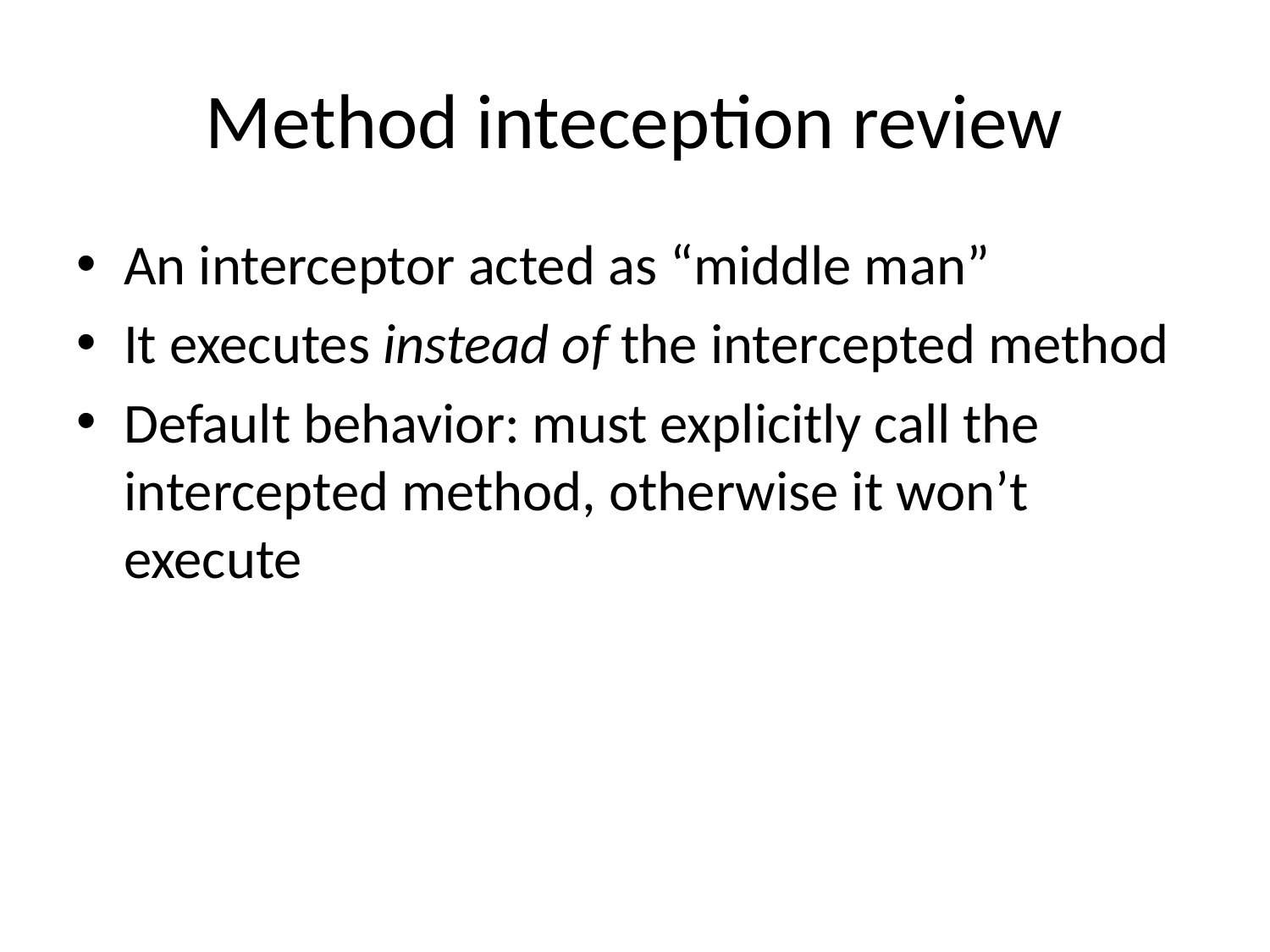

# Method inteception review
An interceptor acted as “middle man”
It executes instead of the intercepted method
Default behavior: must explicitly call the intercepted method, otherwise it won’t execute